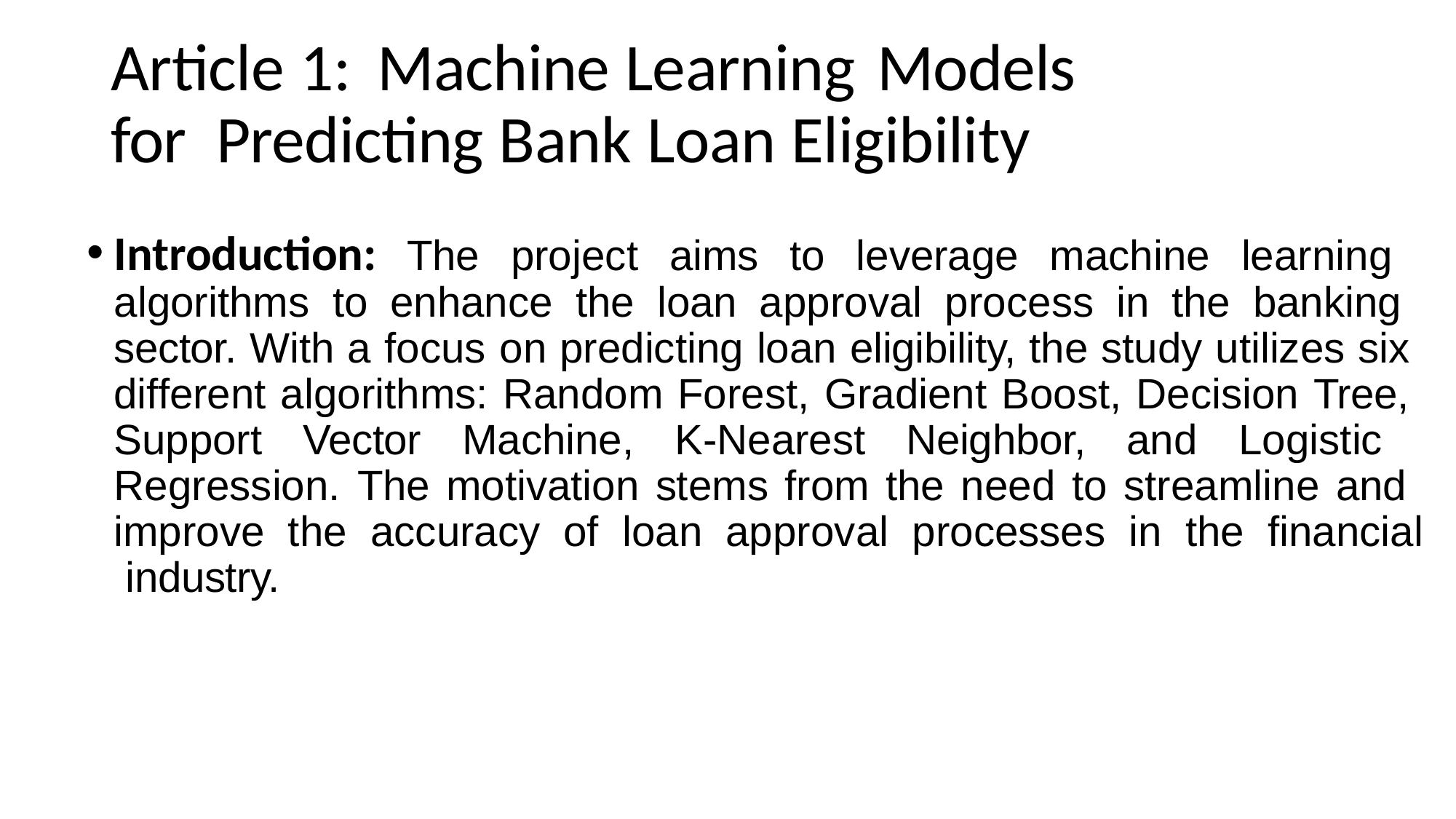

# Article 1:	Machine Learning	Models for  Predicting Bank Loan Eligibility
Introduction: The project aims to leverage machine learning  algorithms to enhance the loan approval process in the banking  sector. With a focus on predicting loan eligibility, the study utilizes six  different algorithms: Random Forest, Gradient Boost, Decision Tree,  Support Vector Machine, K-Nearest Neighbor, and Logistic  Regression. The motivation stems from the need to streamline and  improve the accuracy of loan approval processes in the financial  industry.